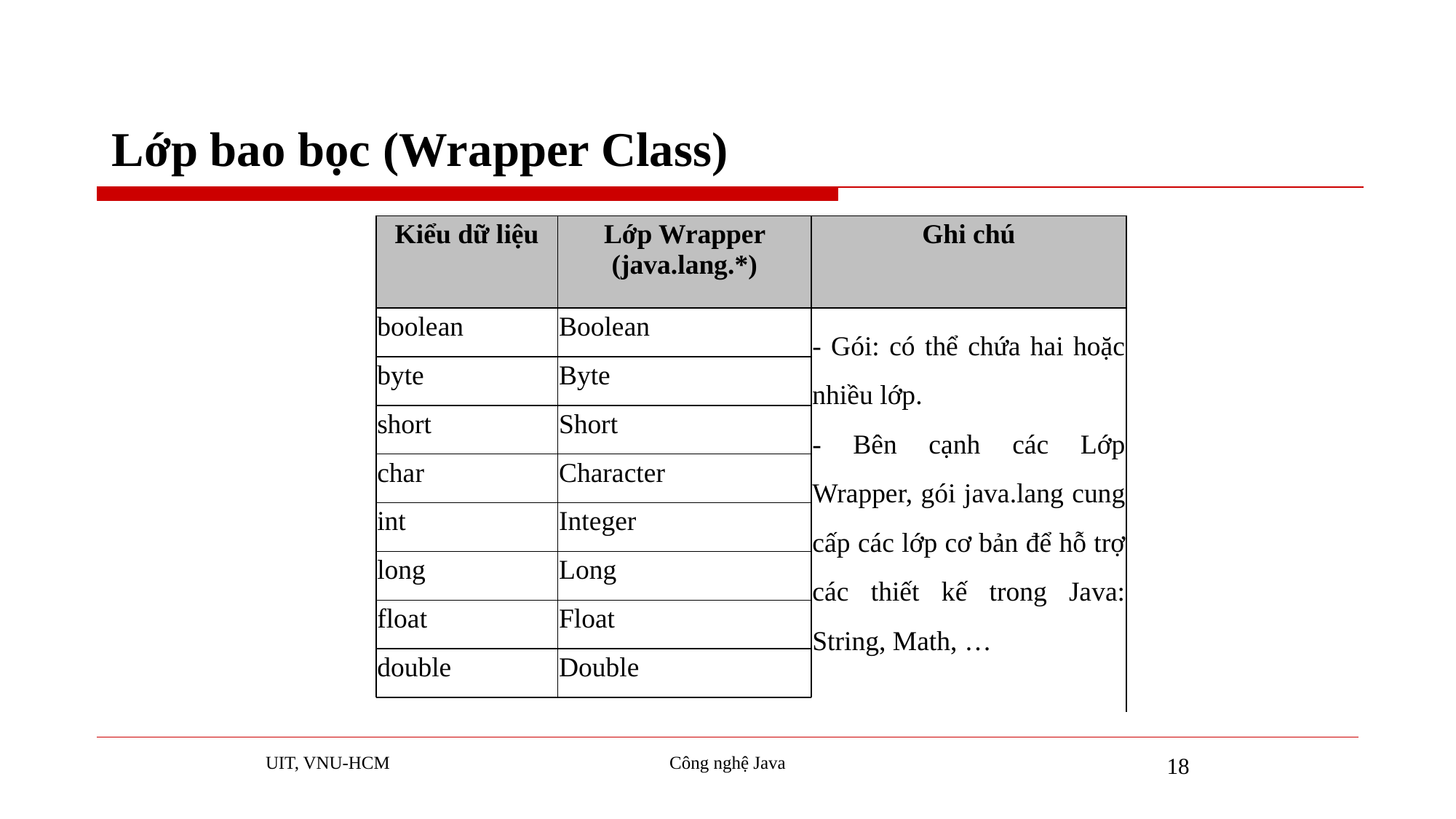

# Lớp bao bọc (Wrapper Class)
Kiểu dữ liệu
Lớp Wrapper (java.lang.*)
Ghi chú
boolean
Boolean
- Gói: có thể chứa hai hoặc nhiều lớp.
- Bên cạnh các Lớp Wrapper, gói java.lang cung cấp các lớp cơ bản để hỗ trợ các thiết kế trong Java: String, Math, …
byte
Byte
short
Short
char
Character
int
Integer
long
Long
float
Float
double
Double
UIT, VNU-HCM
Công nghệ Java
18